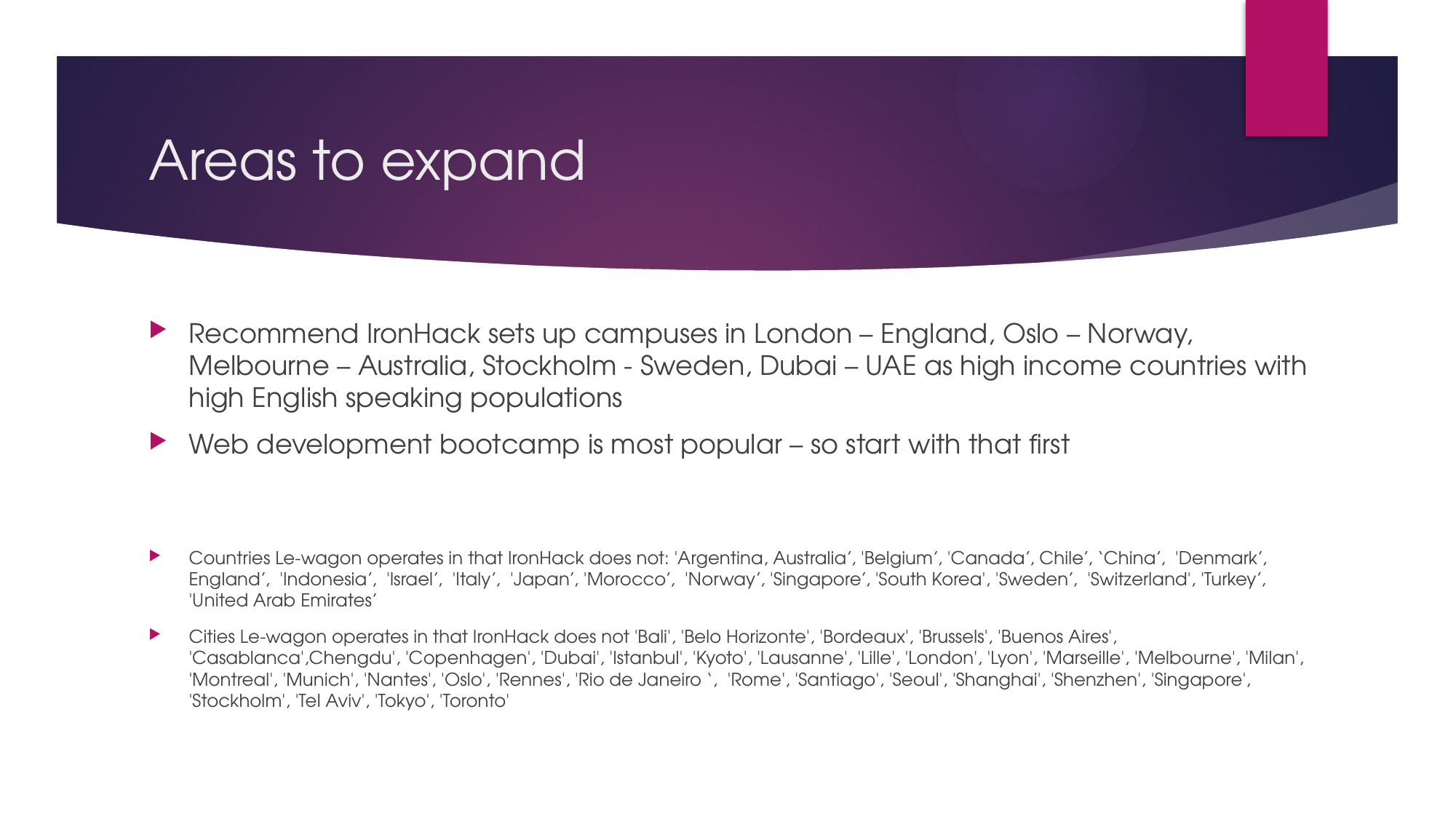

# Areas to expand
Recommend IronHack sets up campuses in London – England, Oslo – Norway, Melbourne – Australia, Stockholm - Sweden, Dubai – UAE as high income countries with high English speaking populations
Web development bootcamp is most popular – so start with that first

Countries Le-wagon operates in that IronHack does not: 'Argentina, Australia’, 'Belgium’, 'Canada’, Chile’, ‘China’,  'Denmark’, England’,  'Indonesia’,  'Israel’,  'Italy’,  'Japan’, 'Morocco’,  'Norway’, 'Singapore’, 'South Korea', 'Sweden’,  'Switzerland', 'Turkey’,  'United Arab Emirates’
Cities Le-wagon operates in that IronHack does not 'Bali', 'Belo Horizonte', 'Bordeaux', 'Brussels', 'Buenos Aires', 'Casablanca',Chengdu', 'Copenhagen', 'Dubai', 'Istanbul', 'Kyoto', 'Lausanne', 'Lille', 'London', 'Lyon', 'Marseille', 'Melbourne', 'Milan', 'Montreal', 'Munich', 'Nantes', 'Oslo', 'Rennes', 'Rio de Janeiro ‘,  'Rome', 'Santiago', 'Seoul', 'Shanghai', 'Shenzhen', 'Singapore', 'Stockholm', 'Tel Aviv', 'Tokyo', 'Toronto'